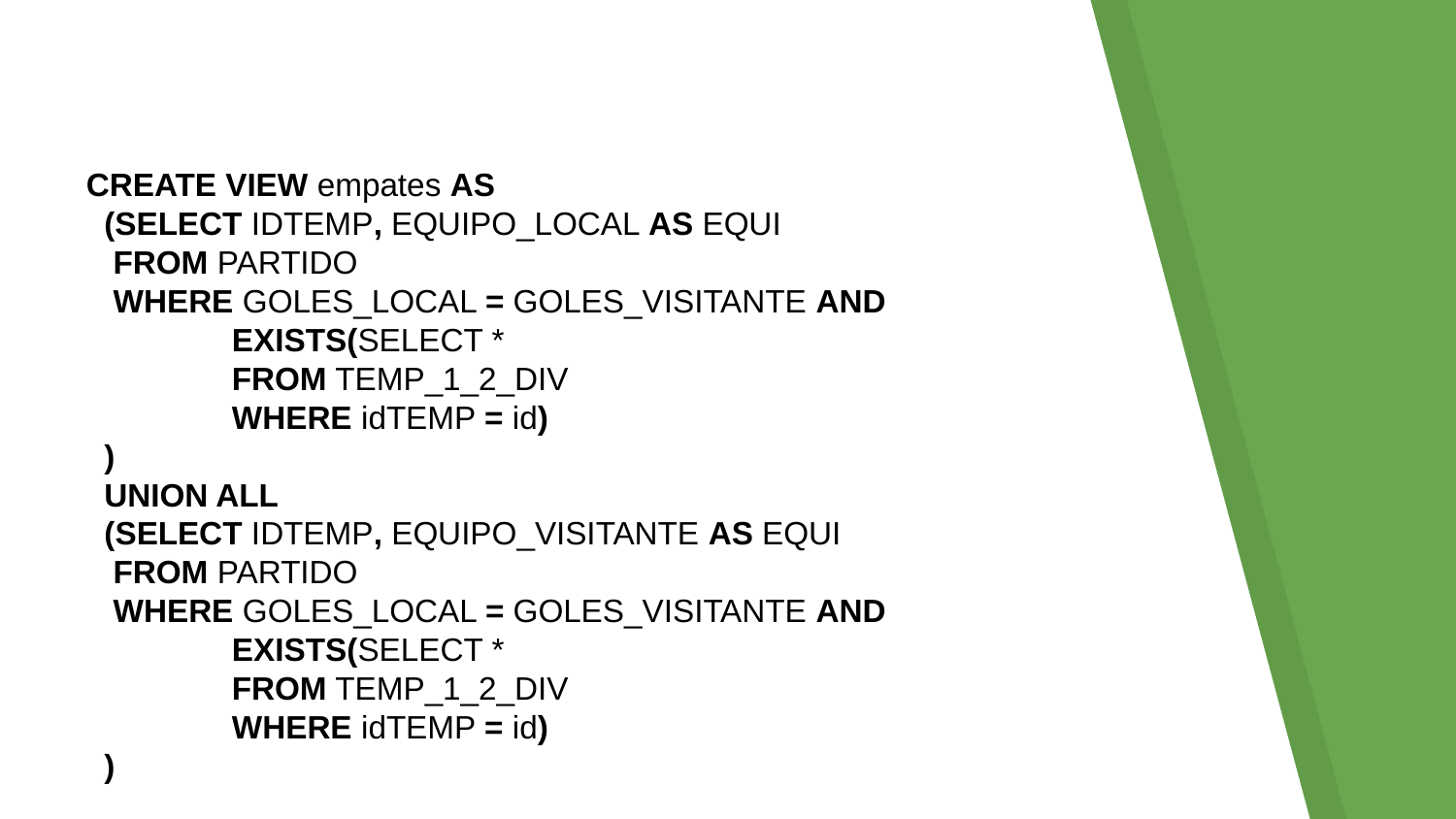

CREATE VIEW empates AS
  (SELECT IDTEMP, EQUIPO_LOCAL AS EQUI
   FROM PARTIDO
   WHERE GOLES_LOCAL = GOLES_VISITANTE AND
     	EXISTS(SELECT *
            	FROM TEMP_1_2_DIV
            	WHERE idTEMP = id)
  )
  UNION ALL
  (SELECT IDTEMP, EQUIPO_VISITANTE AS EQUI
   FROM PARTIDO
   WHERE GOLES_LOCAL = GOLES_VISITANTE AND
     	EXISTS(SELECT *
            	FROM TEMP_1_2_DIV
            	WHERE idTEMP = id)
  )